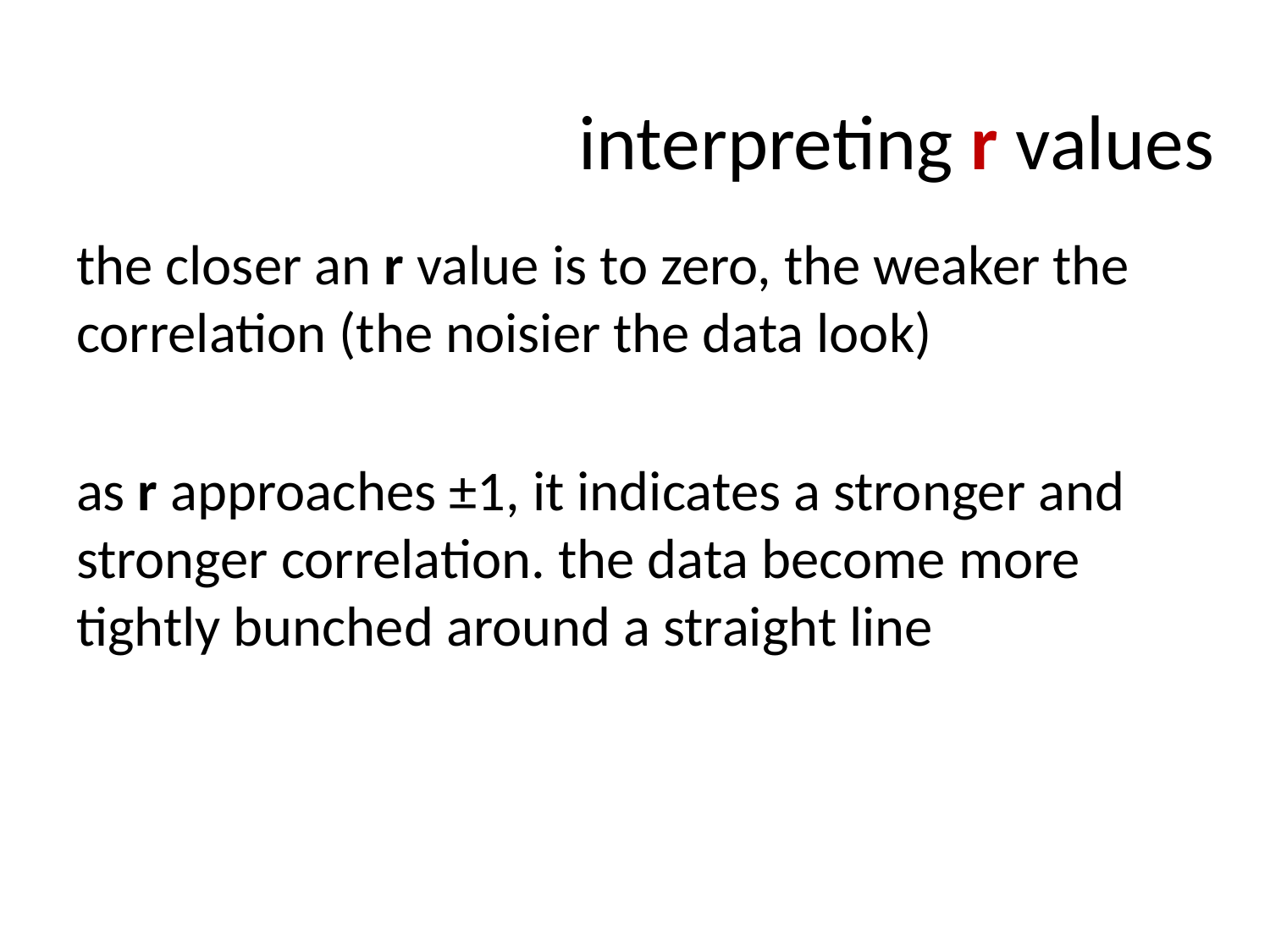

interpreting r values
the closer an r value is to zero, the weaker the correlation (the noisier the data look)

as r approaches ±1, it indicates a stronger and stronger correlation. the data become more tightly bunched around a straight line